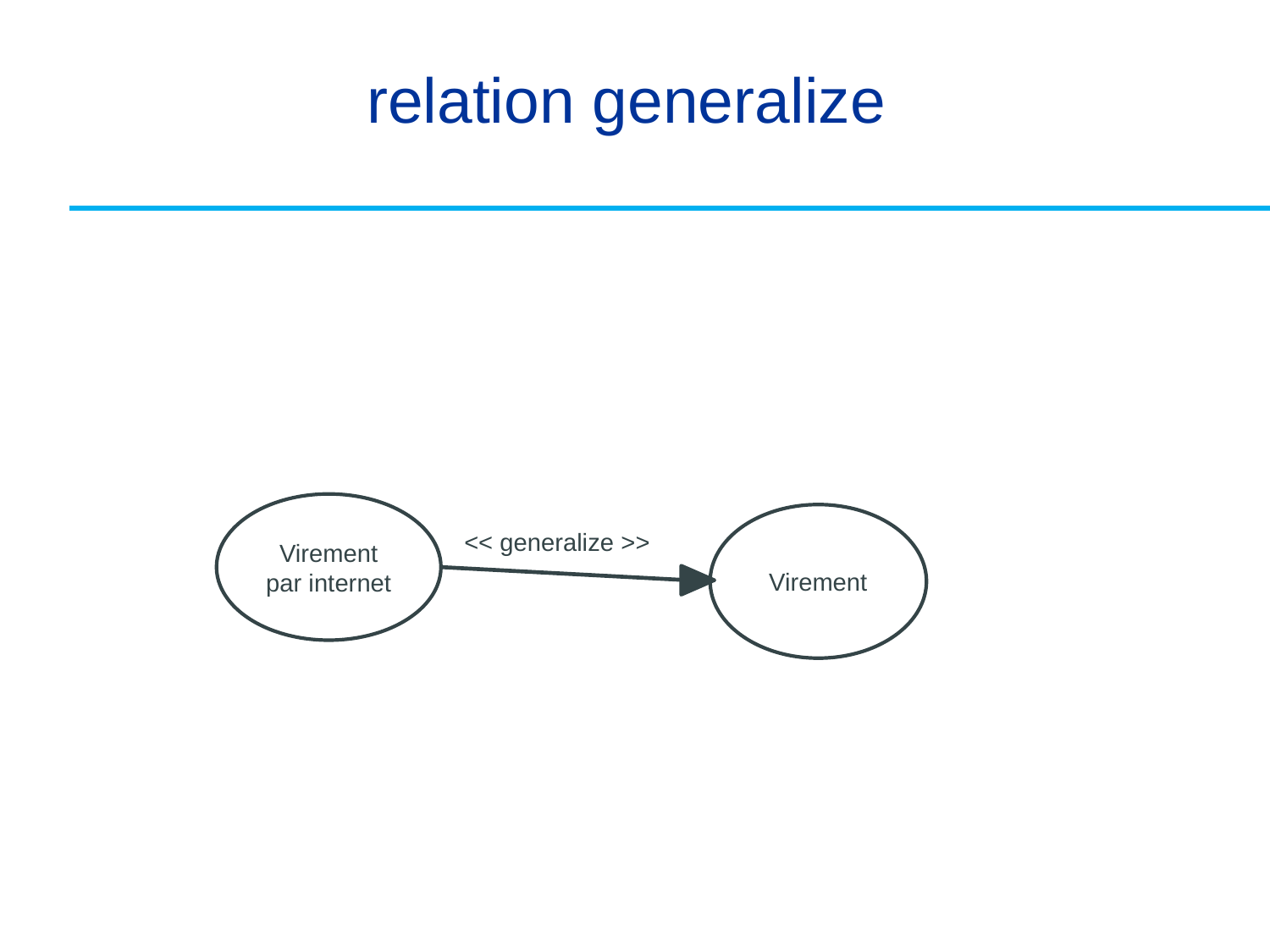

# relation generalize

Virement par internet
Virement
<< generalize >>